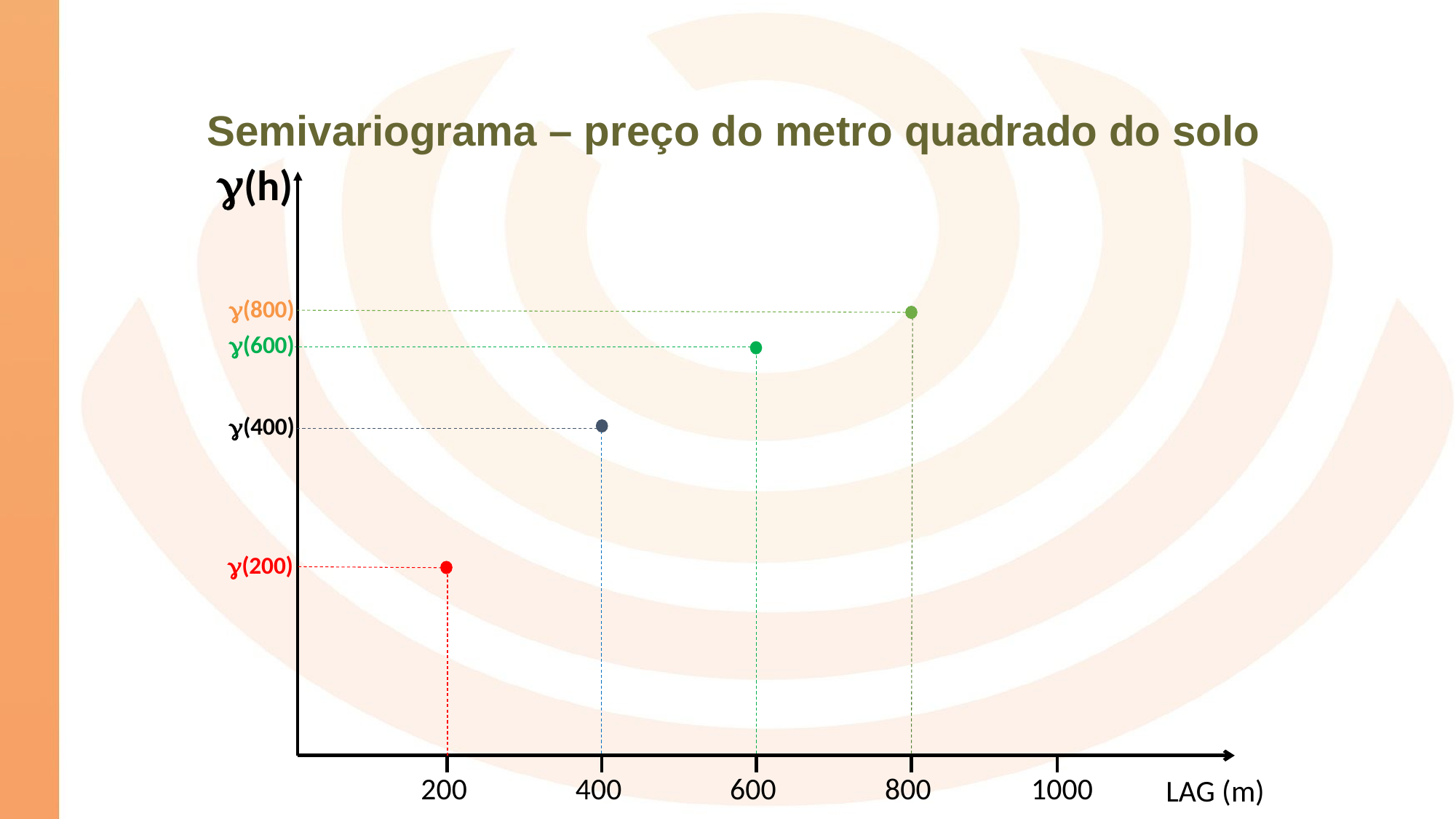

Semivariograma – preço do metro quadrado do solo
γ(h)
γ(800)

γ(600)

γ(400)

γ(200)

200
400
600
800
1000
LAG (m)